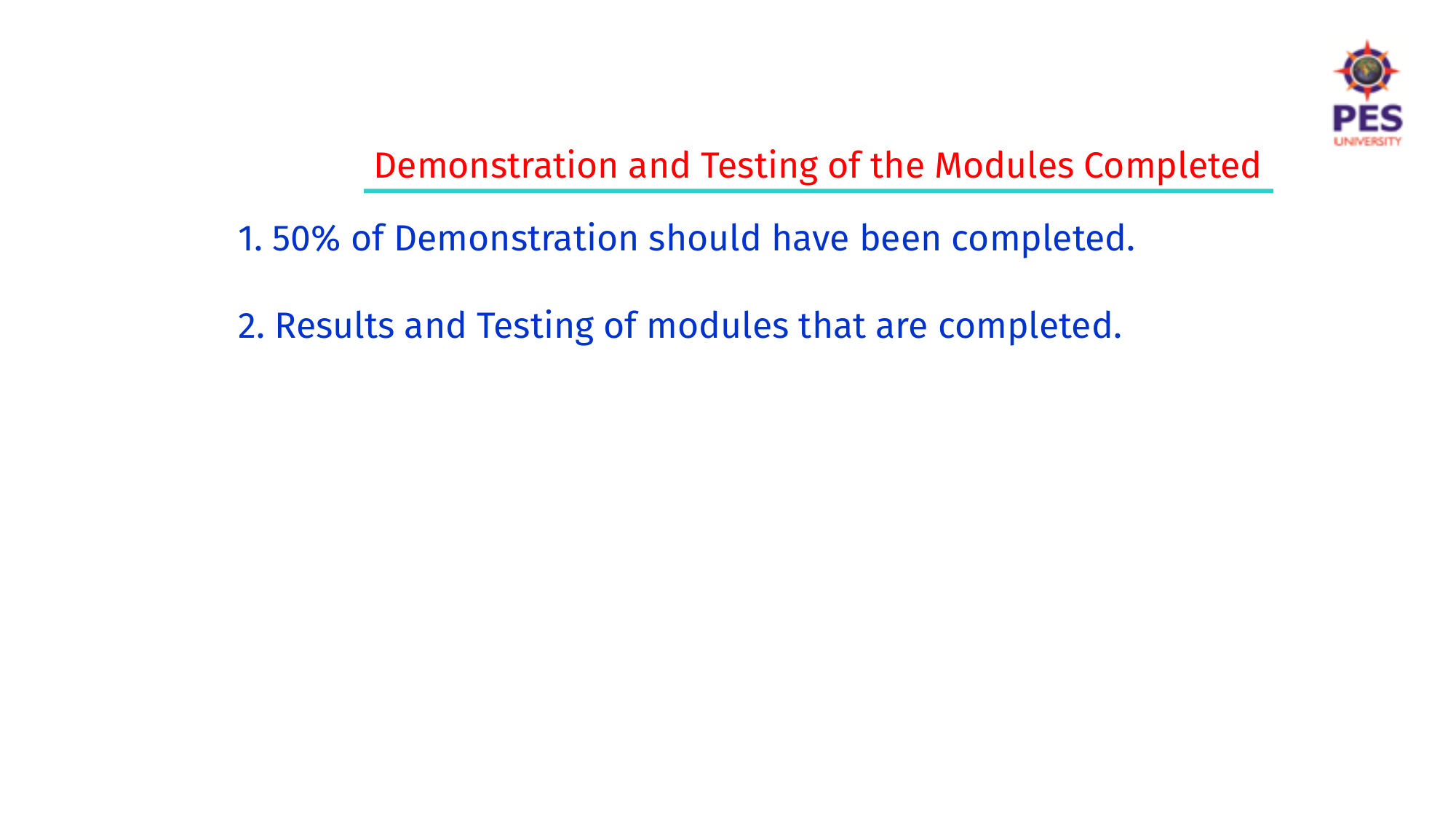

Demonstration and Testing of the Modules Completed

 1. 50% of Demonstration should have been completed.

 2. Results and Testing of modules that are completed.